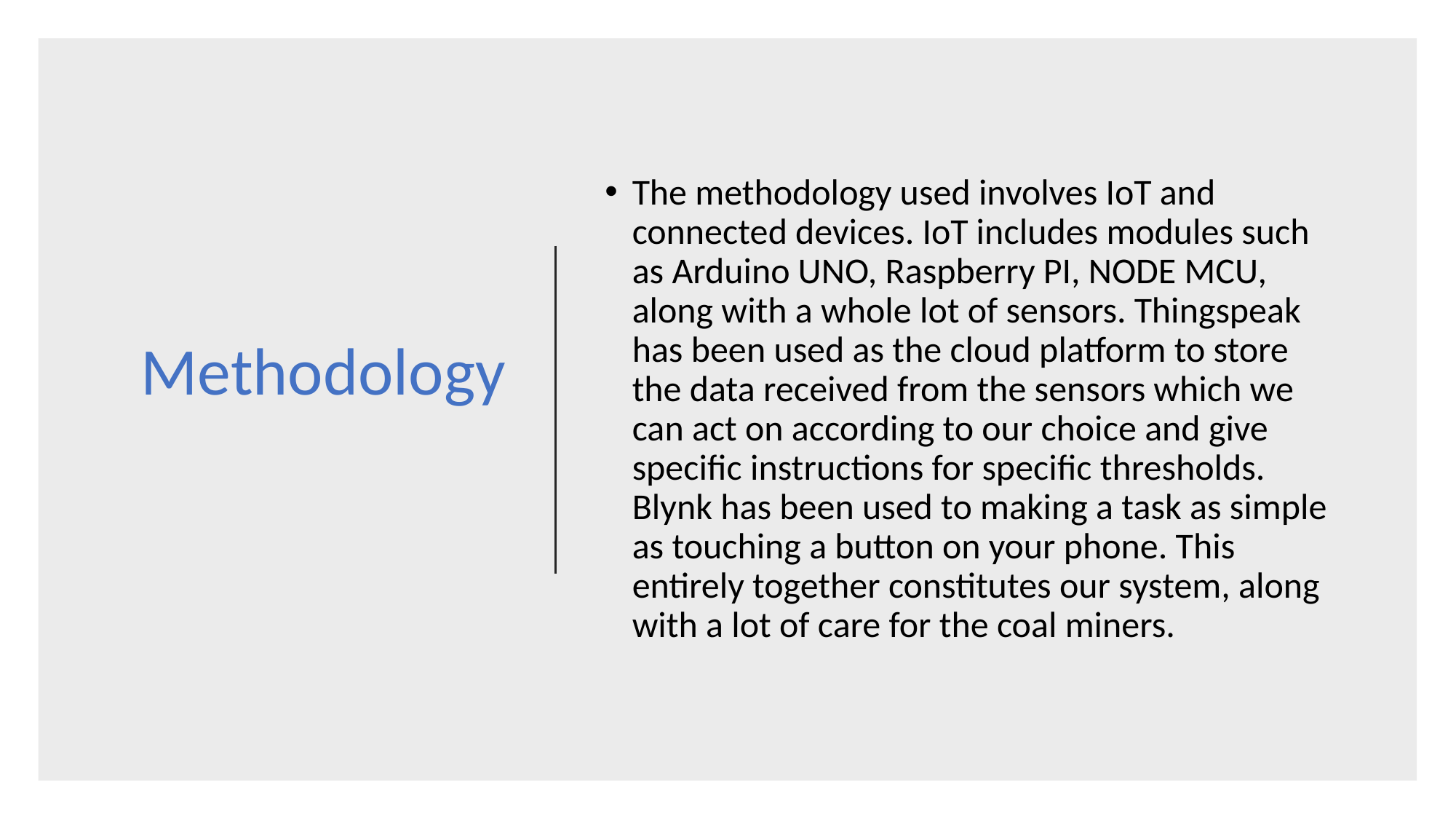

# Methodology
The methodology used involves IoT and connected devices. IoT includes modules such as Arduino UNO, Raspberry PI, NODE MCU, along with a whole lot of sensors. Thingspeak has been used as the cloud platform to store the data received from the sensors which we can act on according to our choice and give specific instructions for specific thresholds. Blynk has been used to making a task as simple as touching a button on your phone. This entirely together constitutes our system, along with a lot of care for the coal miners.